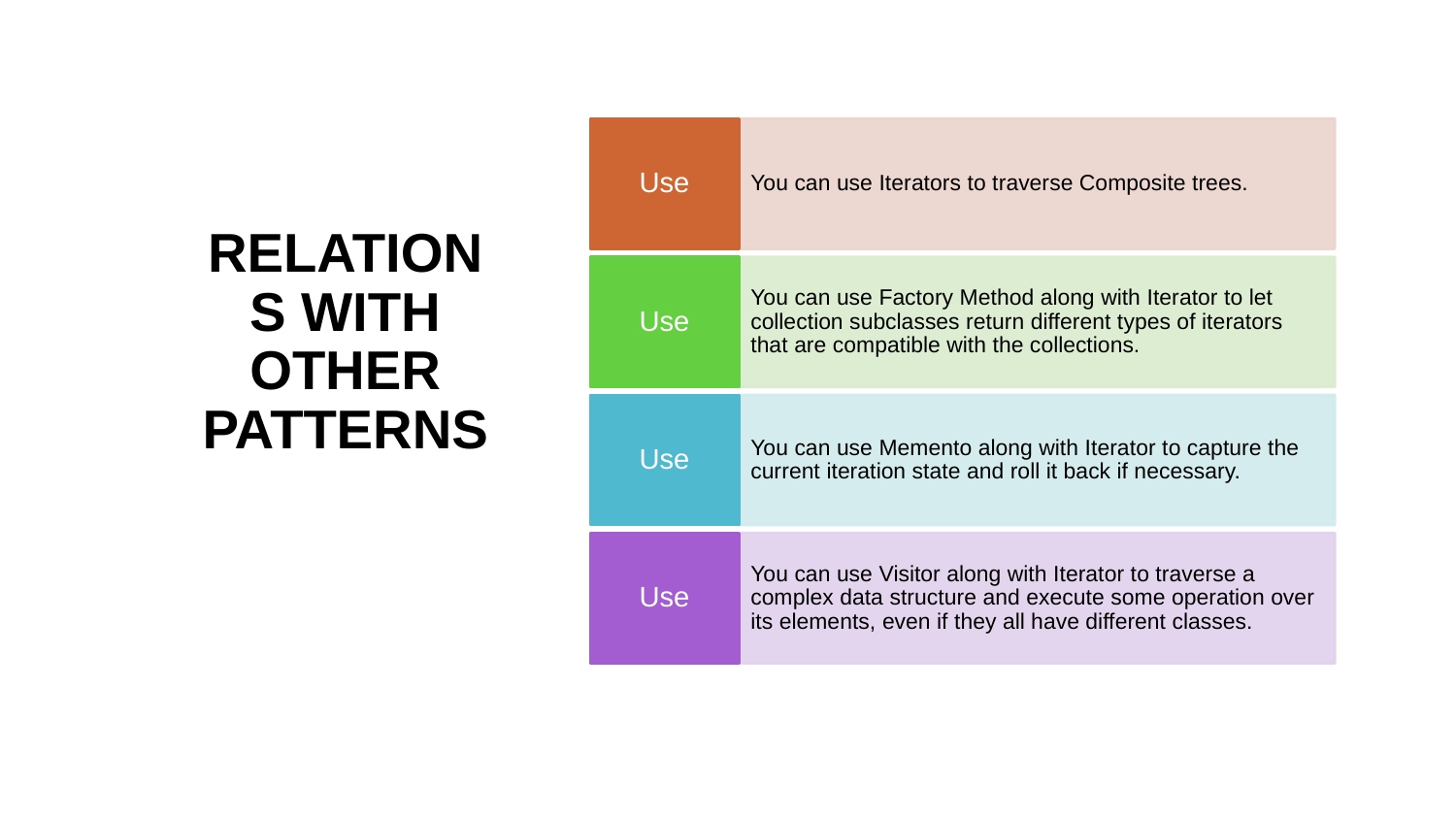

You can use Iterators to traverse Composite trees.
Use
You can use Factory Method along with Iterator to let collection subclasses return different types of iterators that are compatible with the collections.
Use
You can use Memento along with Iterator to capture the current iteration state and roll it back if necessary.
Use
You can use Visitor along with Iterator to traverse a complex data structure and execute some operation over its elements, even if they all have different classes.
Use
# Relations with Other Patterns